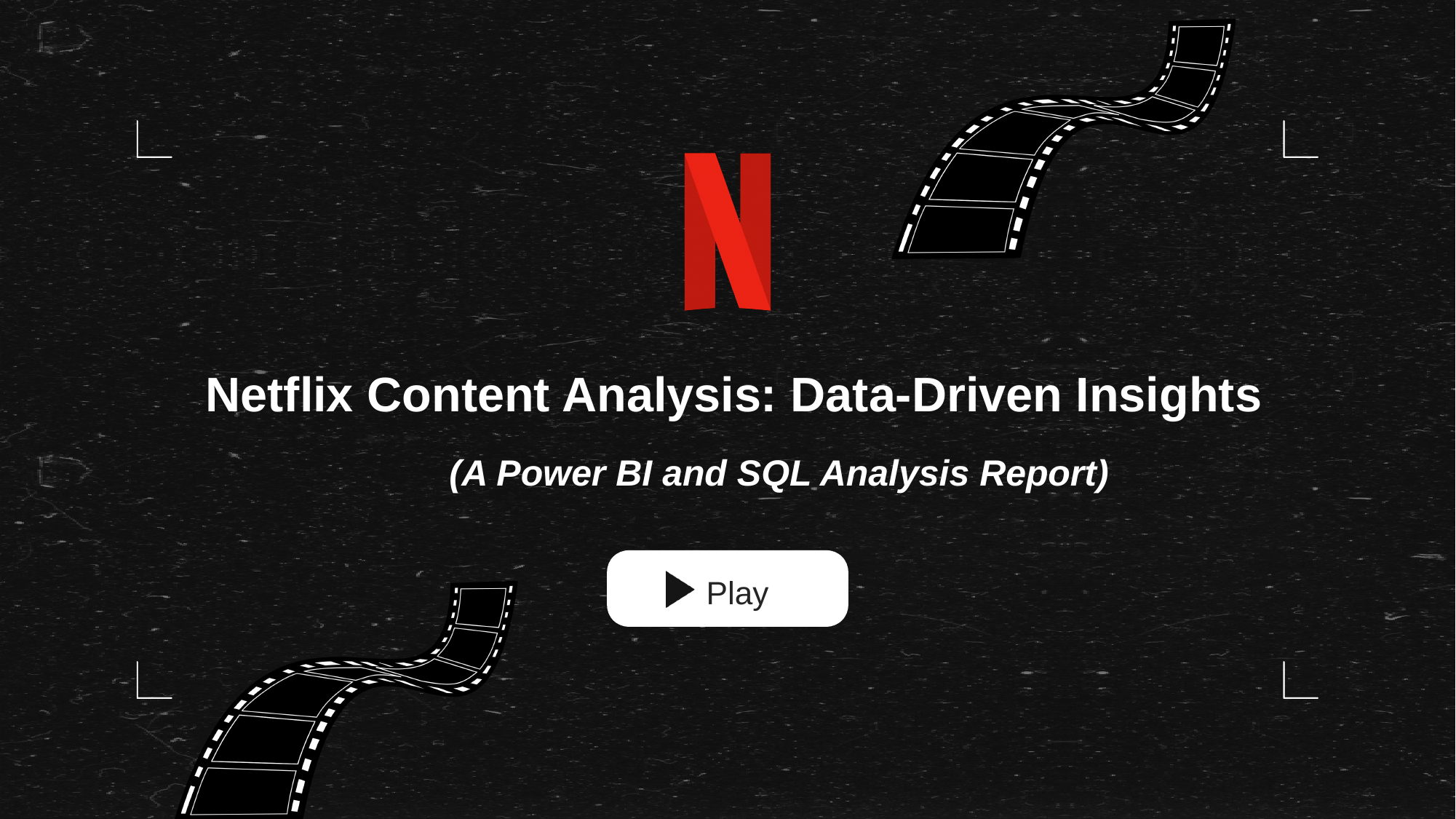

Netflix Content Analysis: Data-Driven Insights
        (A Power BI and SQL Analysis Report)

Play